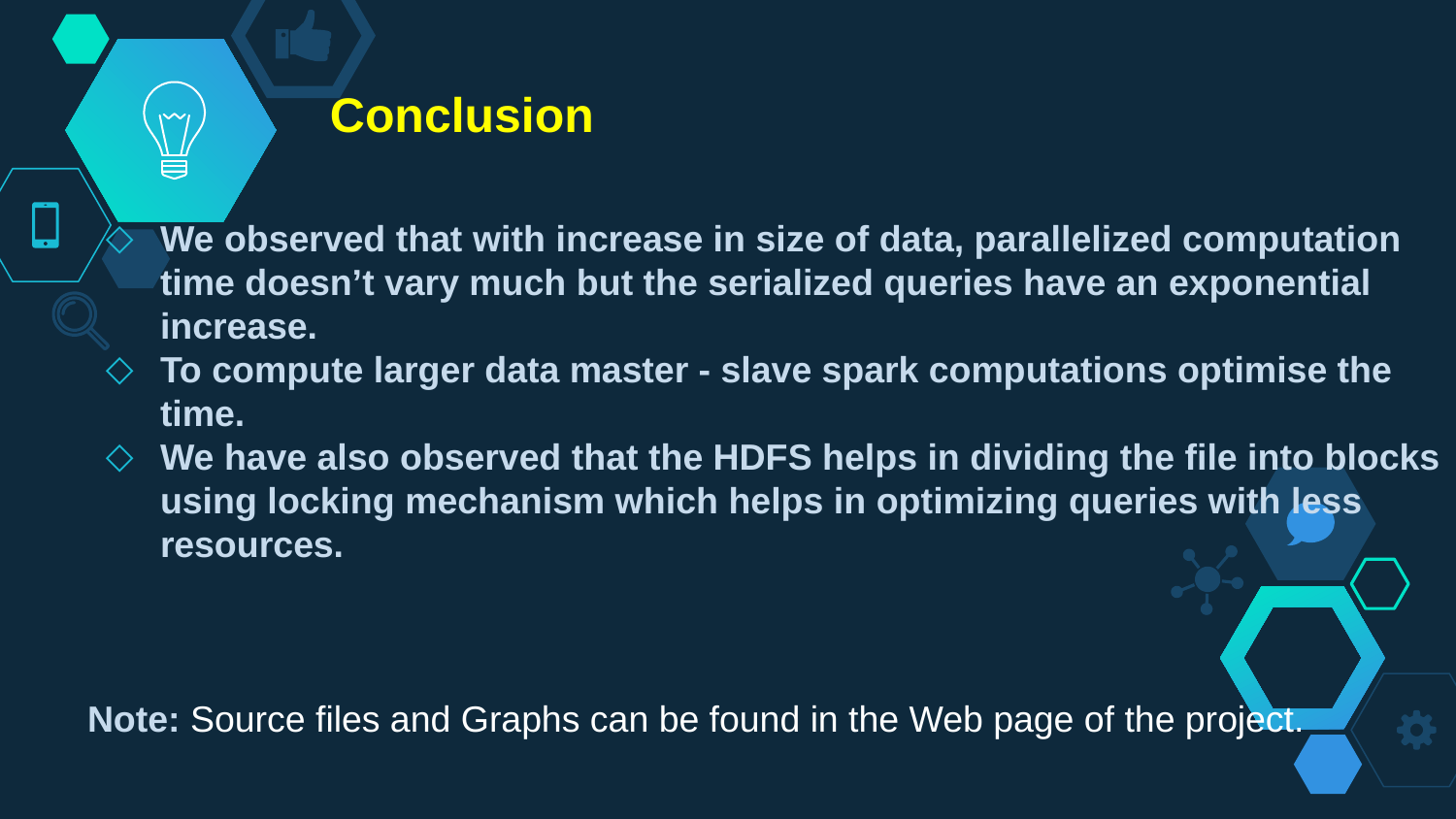

# Conclusion

We observed that with increase in size of data, parallelized computation time doesn’t vary much but the serialized queries have an exponential increase.
To compute larger data master - slave spark computations optimise the time.
We have also observed that the HDFS helps in dividing the file into blocks using locking mechanism which helps in optimizing queries with less resources.

Note: Source files and Graphs can be found in the Web page of the project.